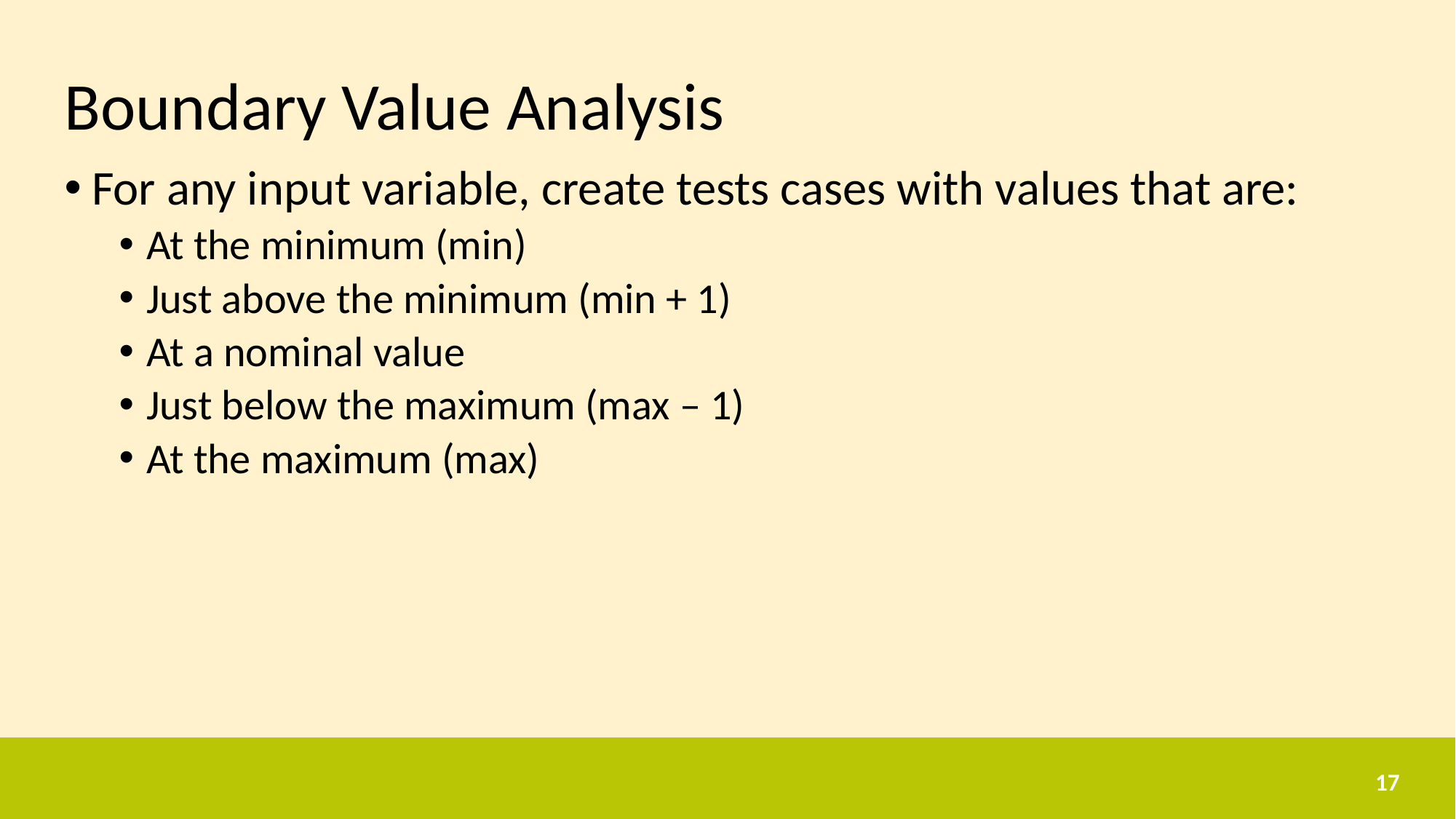

# Boundary Value Analysis
For any input variable, create tests cases with values that are:
At the minimum (min)
Just above the minimum (min + 1)
At a nominal value
Just below the maximum (max – 1)
At the maximum (max)

17